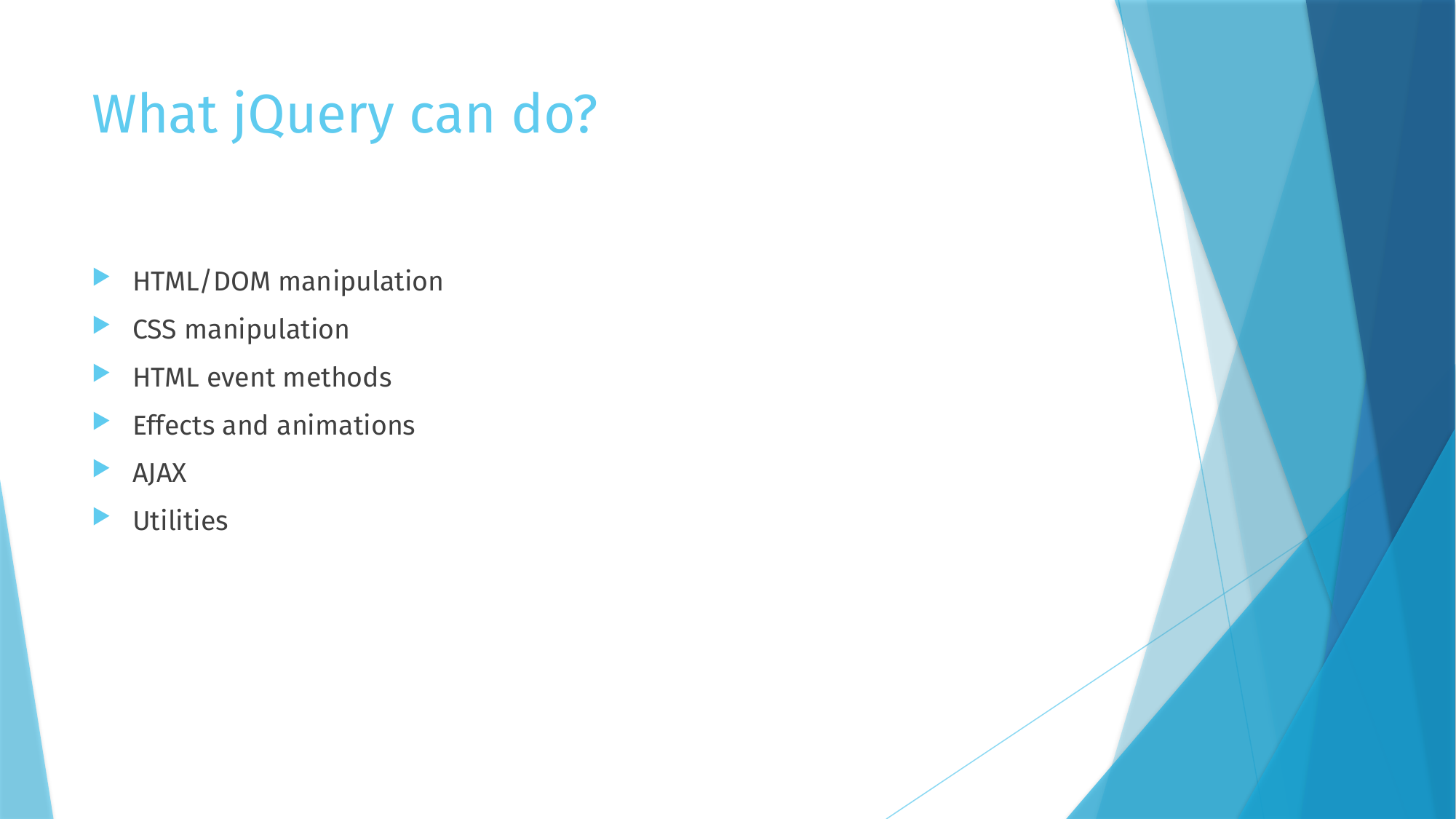

# What jQuery can do?
HTML/DOM manipulation
CSS manipulation
HTML event methods
Effects and animations
AJAX
Utilities